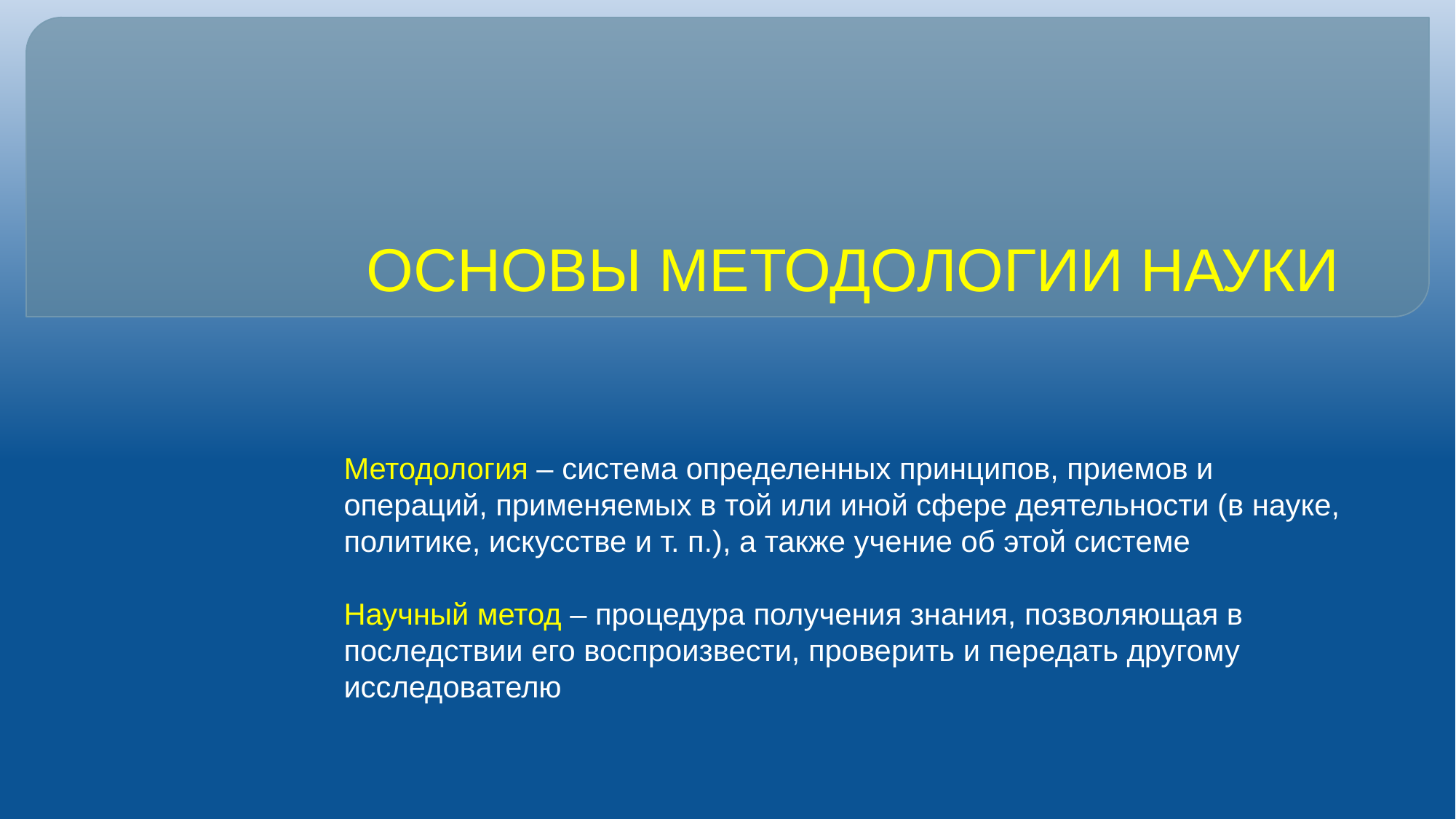

# ОСНОВЫ МЕТОДОЛОГИИ НАУКИ
Методология – система определенных принципов, приемов и операций, применяемых в той или иной сфере деятельности (в науке, политике, искусстве и т. п.), а также учение об этой системе

Научный метод – процедура получения знания, позволяющая в последствии его воспроизвести, проверить и передать другому исследователю